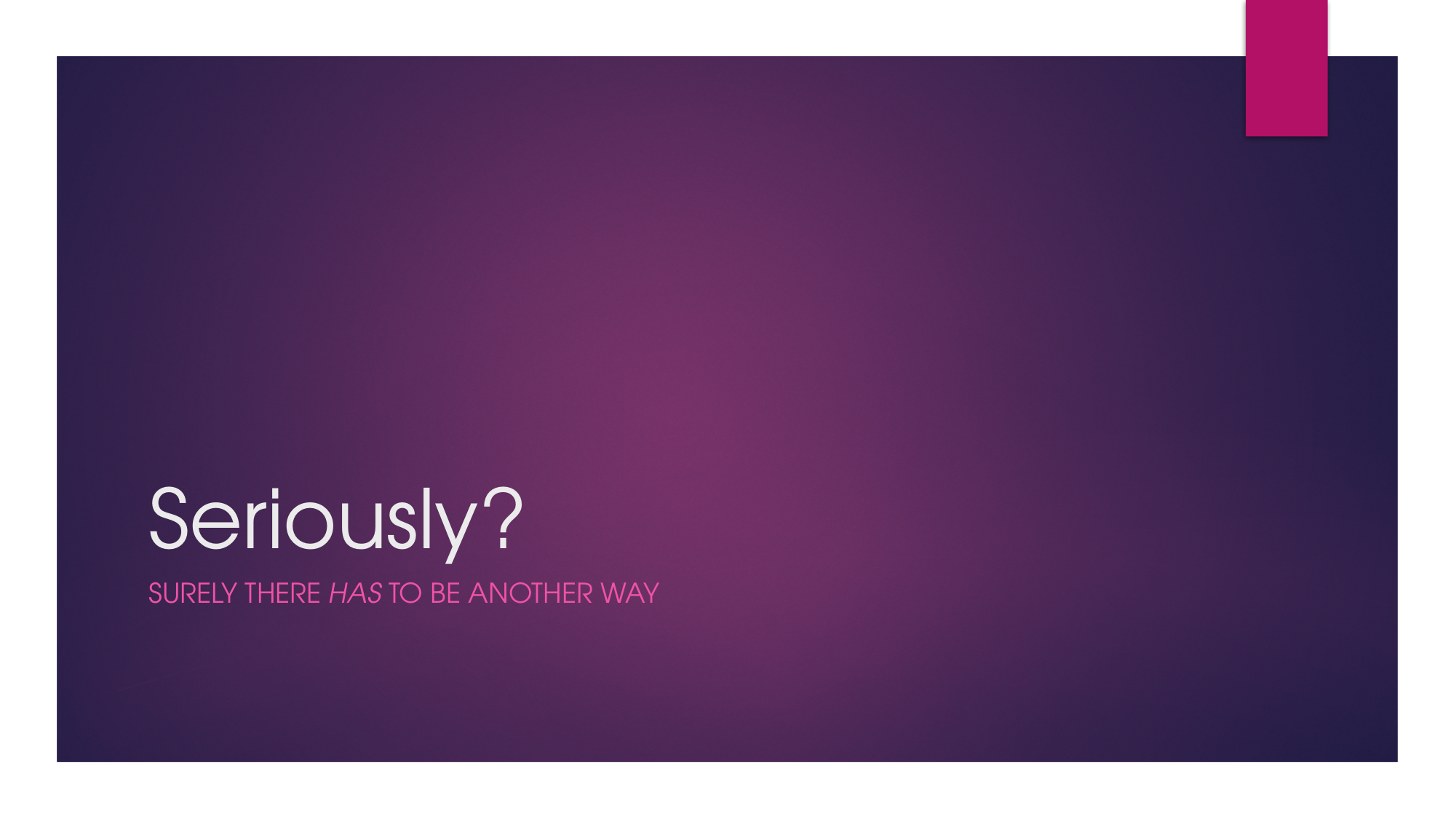

# Seriously?
SURELY THERE HAS to be ANOTHER WAY